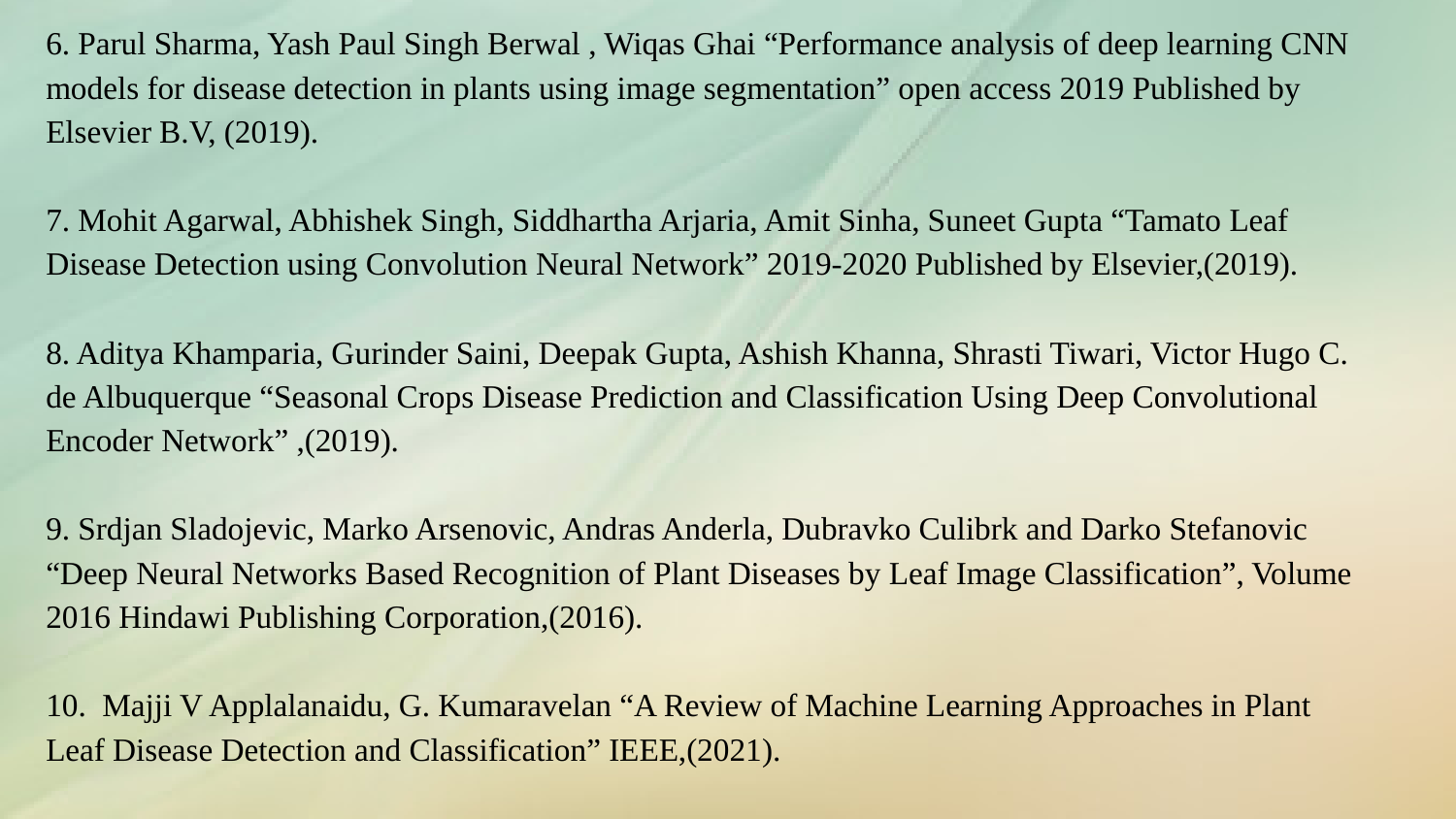

# 6. Parul Sharma, Yash Paul Singh Berwal , Wiqas Ghai “Performance analysis of deep learning CNN models for disease detection in plants using image segmentation” open access 2019 Published by Elsevier B.V, (2019). 7. Mohit Agarwal, Abhishek Singh, Siddhartha Arjaria, Amit Sinha, Suneet Gupta “Tamato Leaf Disease Detection using Convolution Neural Network” 2019-2020 Published by Elsevier,(2019). 8. Aditya Khamparia, Gurinder Saini, Deepak Gupta, Ashish Khanna, Shrasti Tiwari, Victor Hugo C. de Albuquerque “Seasonal Crops Disease Prediction and Classification Using Deep Convolutional Encoder Network” ,(2019). 9. Srdjan Sladojevic, Marko Arsenovic, Andras Anderla, Dubravko Culibrk and Darko Stefanovic “Deep Neural Networks Based Recognition of Plant Diseases by Leaf Image Classification”, Volume 2016 Hindawi Publishing Corporation,(2016). 10.  Majji V Applalanaidu, G. Kumaravelan “A Review of Machine Learning Approaches in Plant Leaf Disease Detection and Classification” IEEE,(2021).